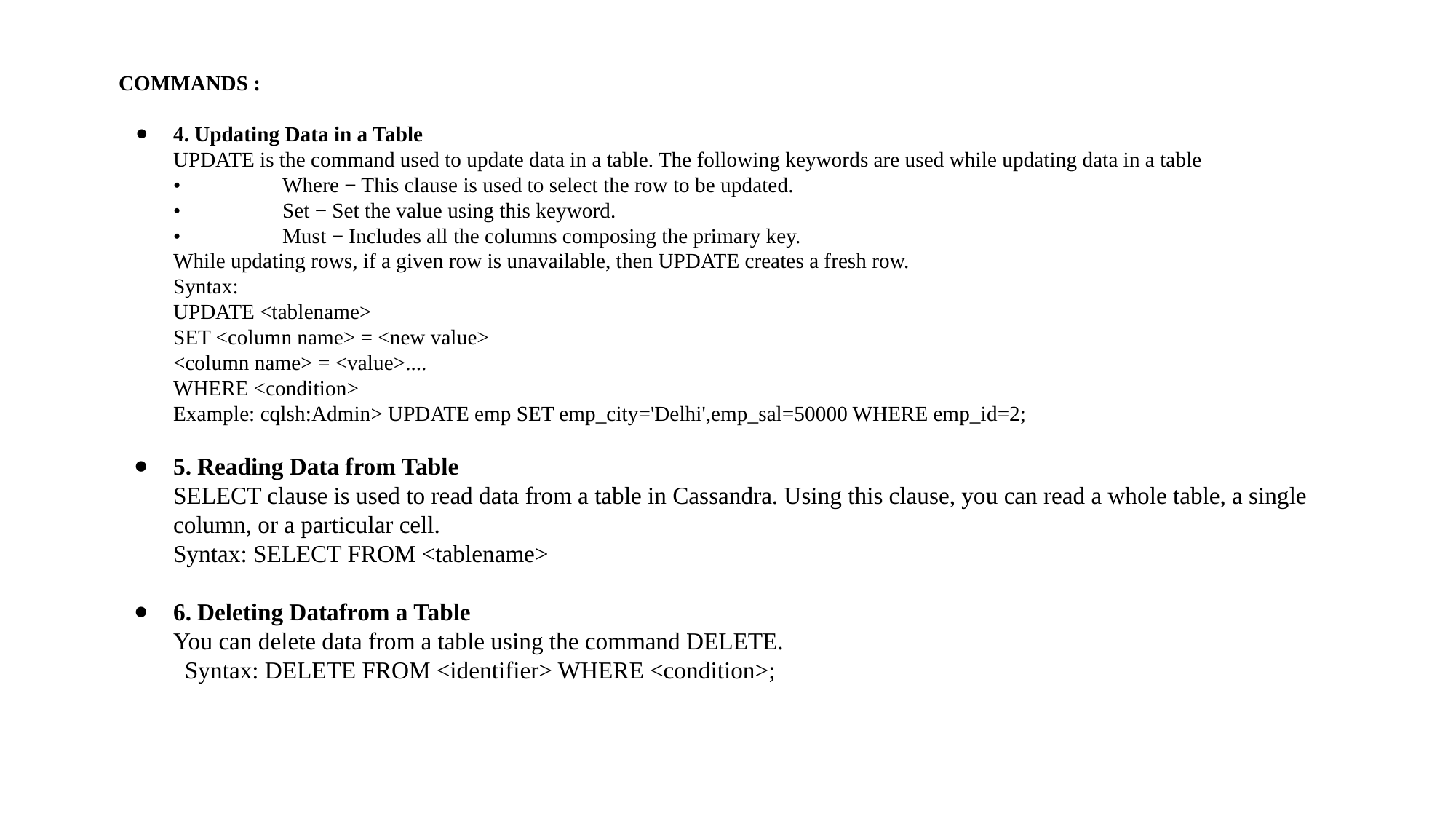

COMMANDS :

4. Updating Data in a Table
UPDATE is the command used to update data in a table. The following keywords are used while updating data in a table
•	Where − This clause is used to select the row to be updated.
•	Set − Set the value using this keyword.
•	Must − Includes all the columns composing the primary key.
While updating rows, if a given row is unavailable, then UPDATE creates a fresh row.
Syntax:
UPDATE <tablename>
SET <column name> = <new value>
<column name> = <value>....
WHERE <condition>
Example: cqlsh:Admin> UPDATE emp SET emp_city='Delhi',emp_sal=50000 WHERE emp_id=2;

5. Reading Data from Table
SELECT clause is used to read data from a table in Cassandra. Using this clause, you can read a whole table, a single column, or a particular cell.
Syntax: SELECT FROM <tablename>

6. Deleting Datafrom a Table
You can delete data from a table using the command DELETE.
           Syntax: DELETE FROM <identifier> WHERE <condition>;